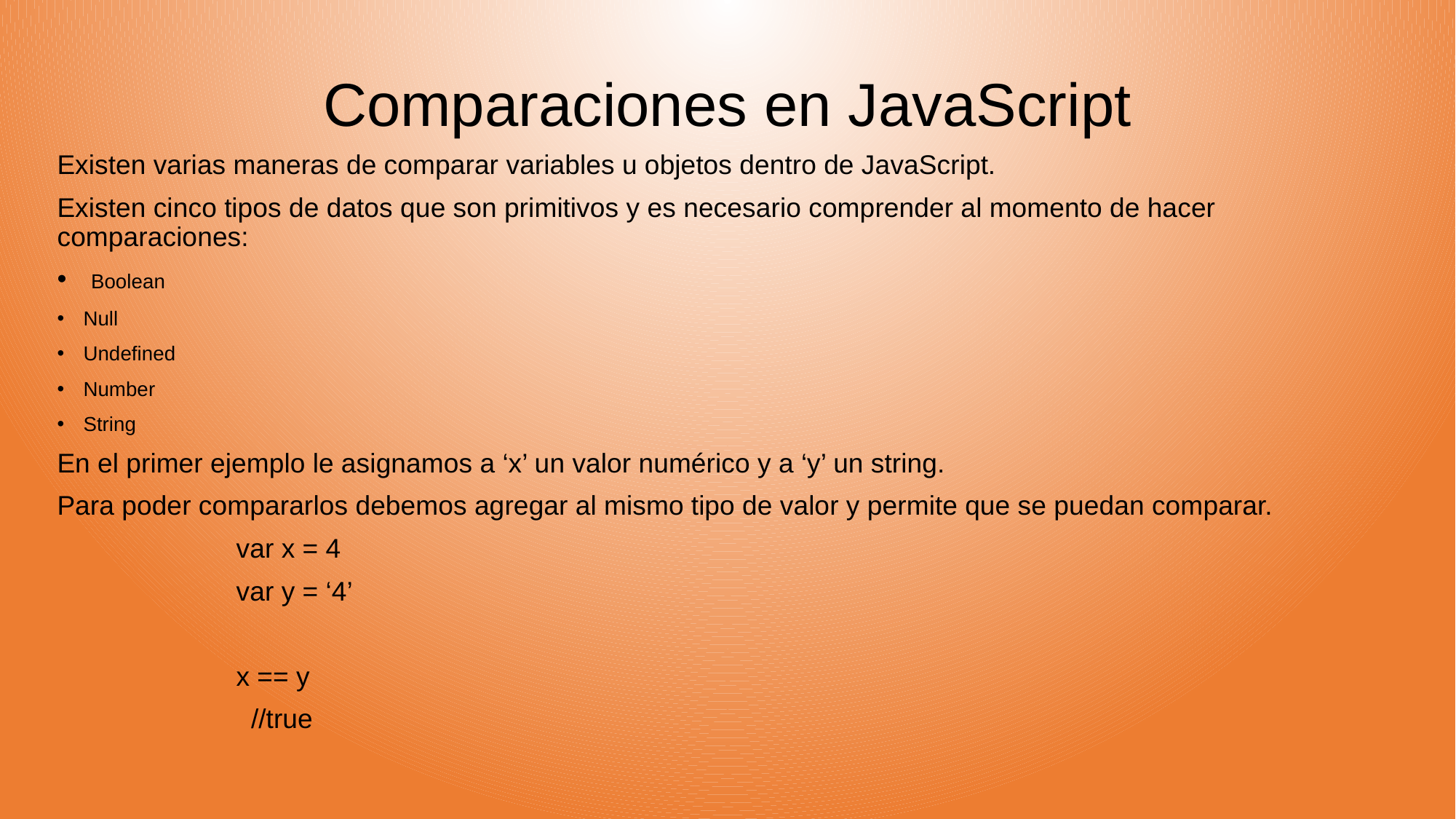

# Comparaciones en JavaScript
Existen varias maneras de comparar variables u objetos dentro de JavaScript.
Existen cinco tipos de datos que son primitivos y es necesario comprender al momento de hacer comparaciones:
 Boolean
Null
Undefined
Number
String
En el primer ejemplo le asignamos a ‘x’ un valor numérico y a ‘y’ un string.
Para poder compararlos debemos agregar al mismo tipo de valor y permite que se puedan comparar.
                        var x = 4
                        var y = ‘4’

                        x == y
                          //true